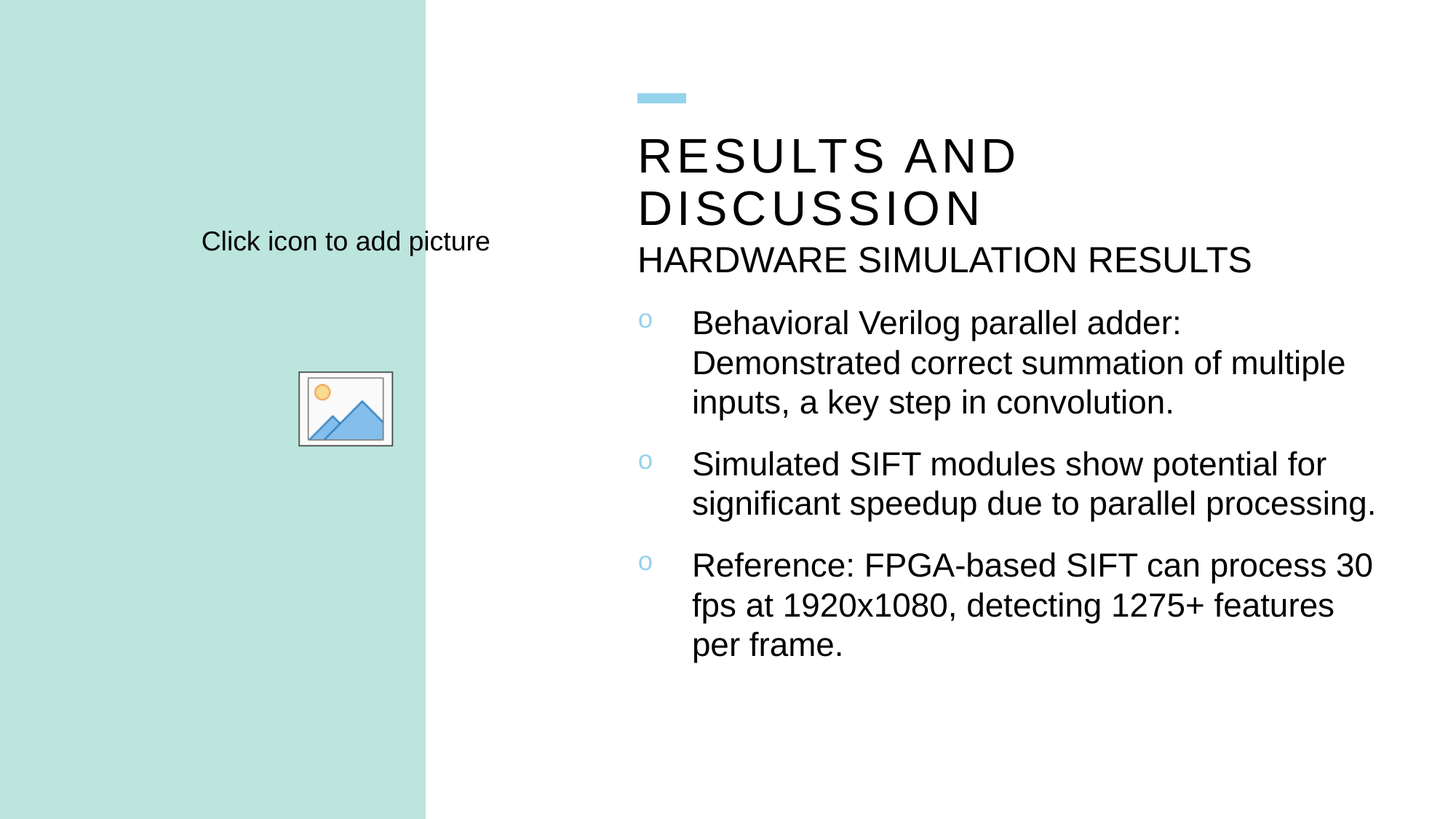

# Results and Discussion

Hardware Simulation Results
Behavioral Verilog parallel adder: Demonstrated correct summation of multiple inputs, a key step in convolution.
Simulated SIFT modules show potential for significant speedup due to parallel processing.
Reference: FPGA-based SIFT can process 30 fps at 1920x1080, detecting 1275+ features per frame.